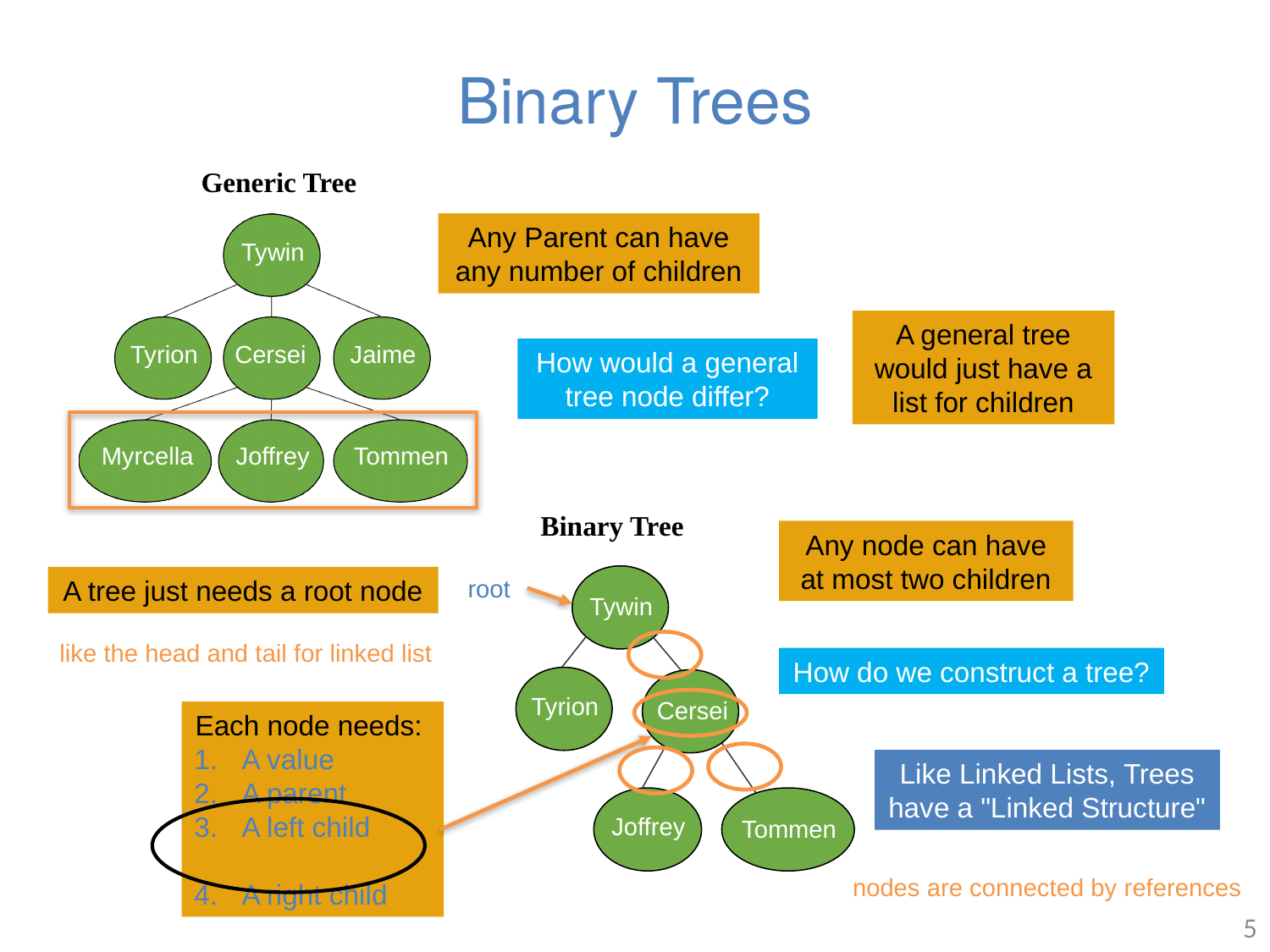

# Binary Trees
Generic Tree
Any Parent can have any number of children

Tywin
Tyrion
Cersei
Jaime
Myrcella
Joffrey
Tommen
A general tree would just have a list for children
How would a general tree node differ?

Binary Tree
Any node can have at most two children

A tree just needs a root node
root
Tywin
like the head and tail for linked list

How do we construct a tree?

Tyrion

Cersei
Each node needs:
A value
A parent
A left child
A right child

Like Linked Lists, Trees have a "Linked Structure"

Joffrey
Tommen
nodes are connected by references
5